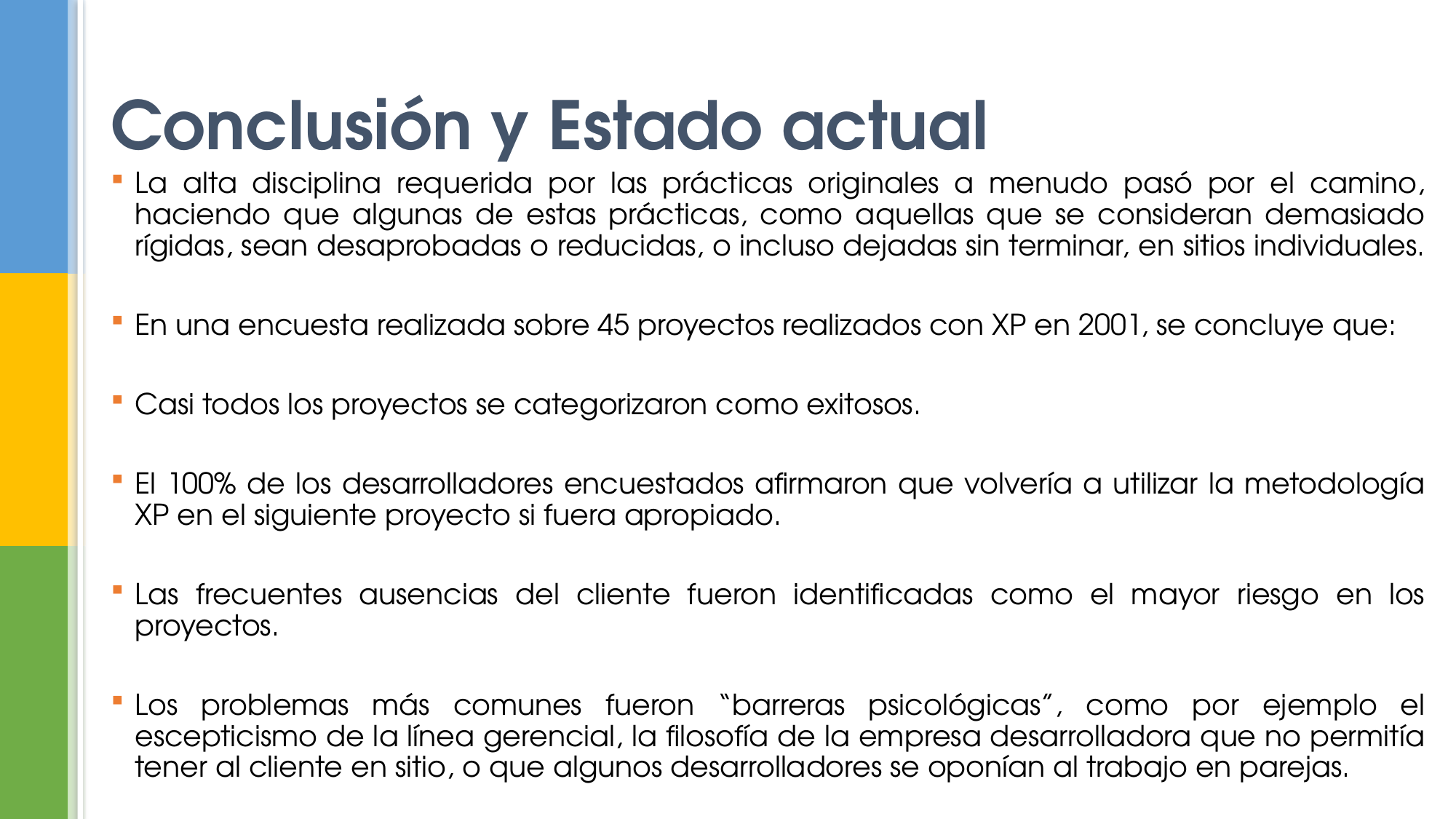

# Conclusión y Estado actual
La alta disciplina requerida por las prácticas originales a menudo pasó por el camino, haciendo que algunas de estas prácticas, como aquellas que se consideran demasiado rígidas, sean desaprobadas o reducidas, o incluso dejadas sin terminar, en sitios individuales.

En una encuesta realizada sobre 45 proyectos realizados con XP en 2001, se concluye que:

Casi todos los proyectos se categorizaron como exitosos.

El 100% de los desarrolladores encuestados afirmaron que volvería a utilizar la metodología XP en el siguiente proyecto si fuera apropiado.

Las frecuentes ausencias del cliente fueron identificadas como el mayor riesgo en los proyectos.

Los problemas más comunes fueron “barreras psicológicas”, como por ejemplo el escepticismo de la línea gerencial, la filosofía de la empresa desarrolladora que no permitía tener al cliente en sitio, o que algunos desarrolladores se oponían al trabajo en parejas.